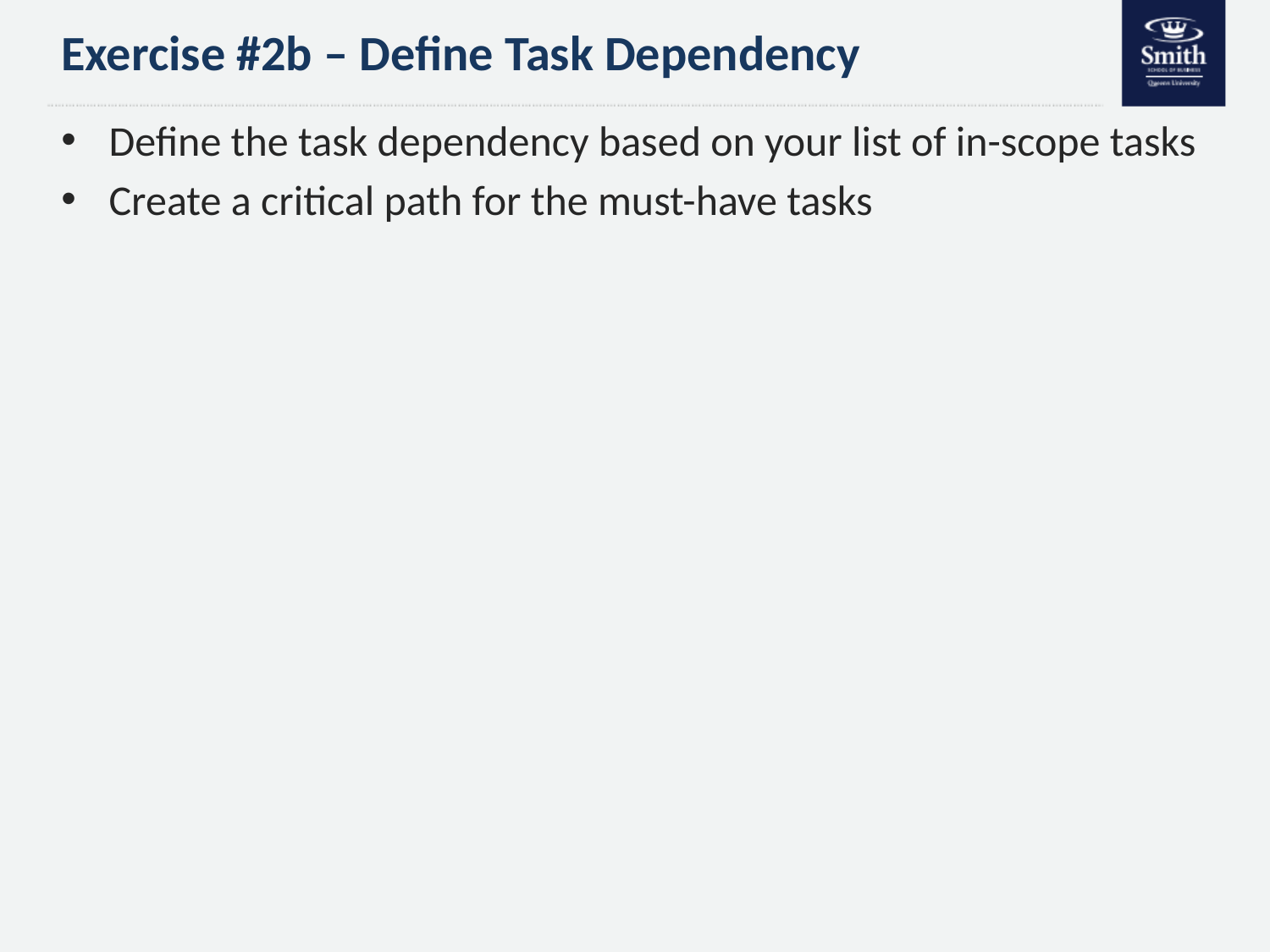

# Exercise #2b – Define Task Dependency
Define the task dependency based on your list of in-scope tasks
Create a critical path for the must-have tasks